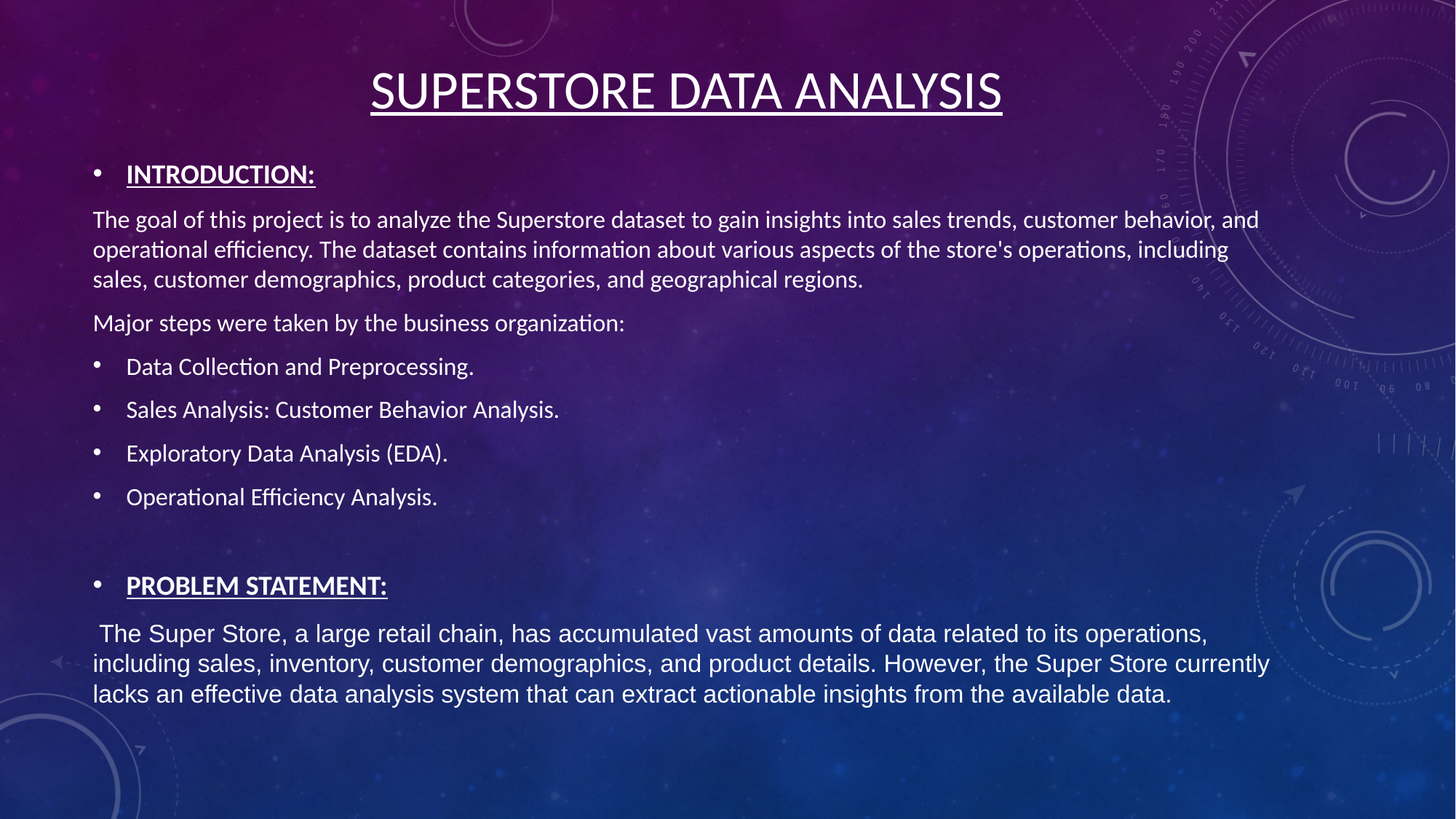

# SUPERSTORE DATA ANALYSIS
INTRODUCTION:
The goal of this project is to analyze the Superstore dataset to gain insights into sales trends, customer behavior, and operational efficiency. The dataset contains information about various aspects of the store's operations, including sales, customer demographics, product categories, and geographical regions.
Major steps were taken by the business organization:
Data Collection and Preprocessing.
Sales Analysis: Customer Behavior Analysis.
Exploratory Data Analysis (EDA).
Operational Efficiency Analysis.

PROBLEM STATEMENT:
 The Super Store, a large retail chain, has accumulated vast amounts of data related to its operations, including sales, inventory, customer demographics, and product details. However, the Super Store currently lacks an effective data analysis system that can extract actionable insights from the available data.